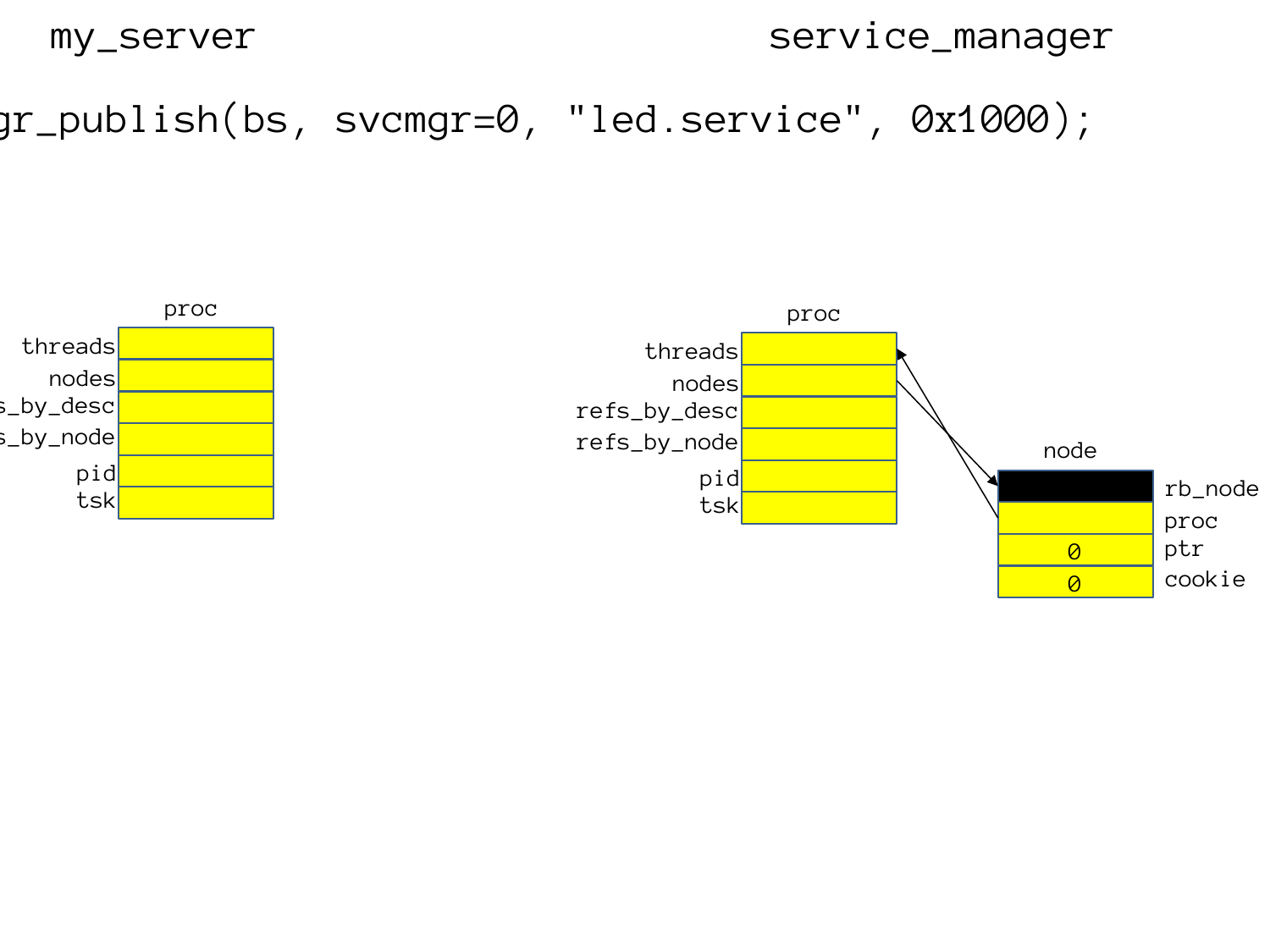

my_server
service_manager
svcmgr_publish(bs, svcmgr=0, "led.service", 0x1000);
proc
proc
threads

threads

nodes

nodes

refs_by_desc
refs_by_desc

refs_by_node
refs_by_node

node

pid

pid

rb_node

tsk
tsk

proc

ptr
0
cookie
0